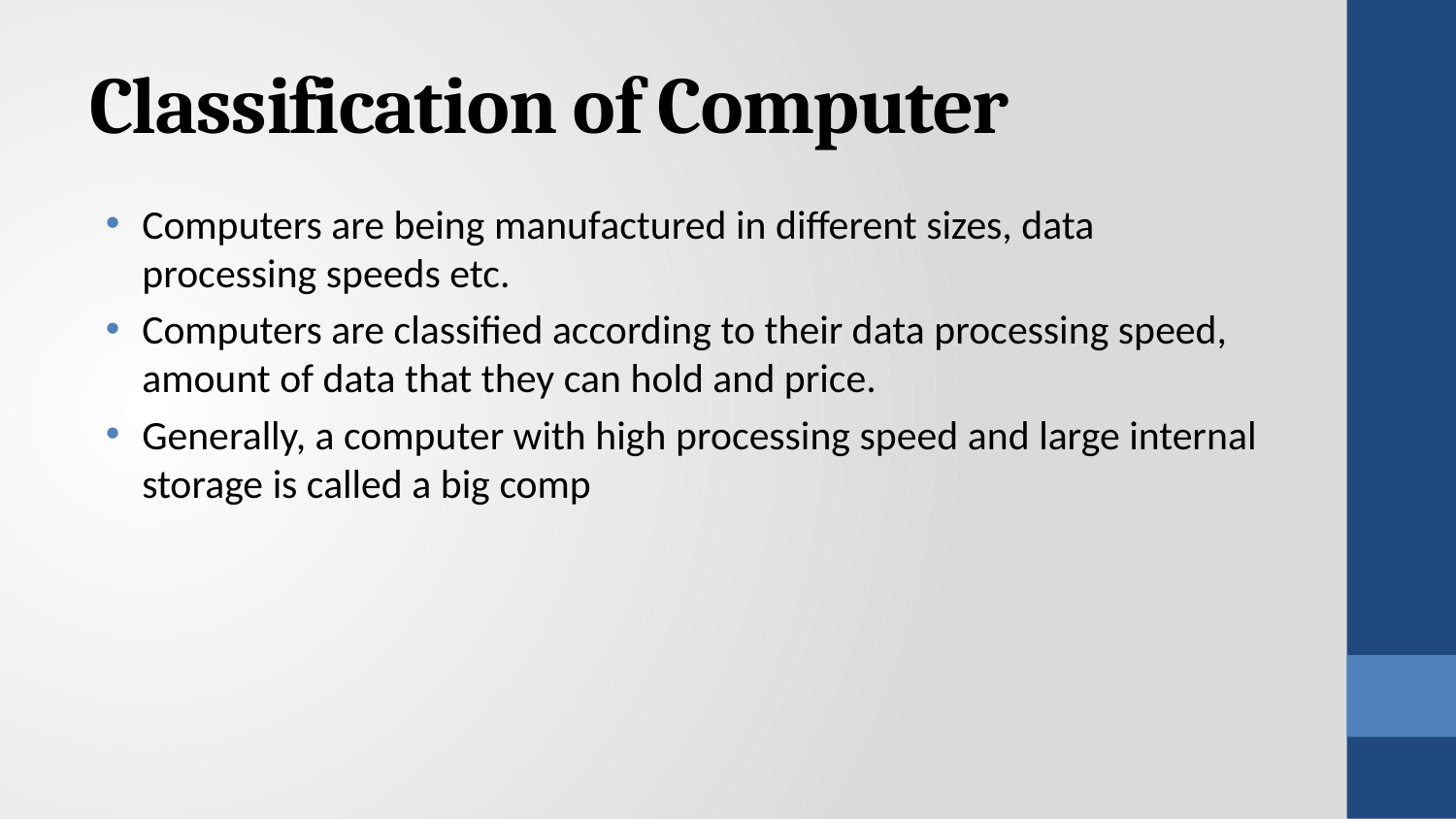

# Classification of Computer
Computers are being manufactured in different sizes, data processing speeds etc.
Computers are classified according to their data processing speed, amount of data that they can hold and price.
Generally, a computer with high processing speed and large internal storage is called a big comp